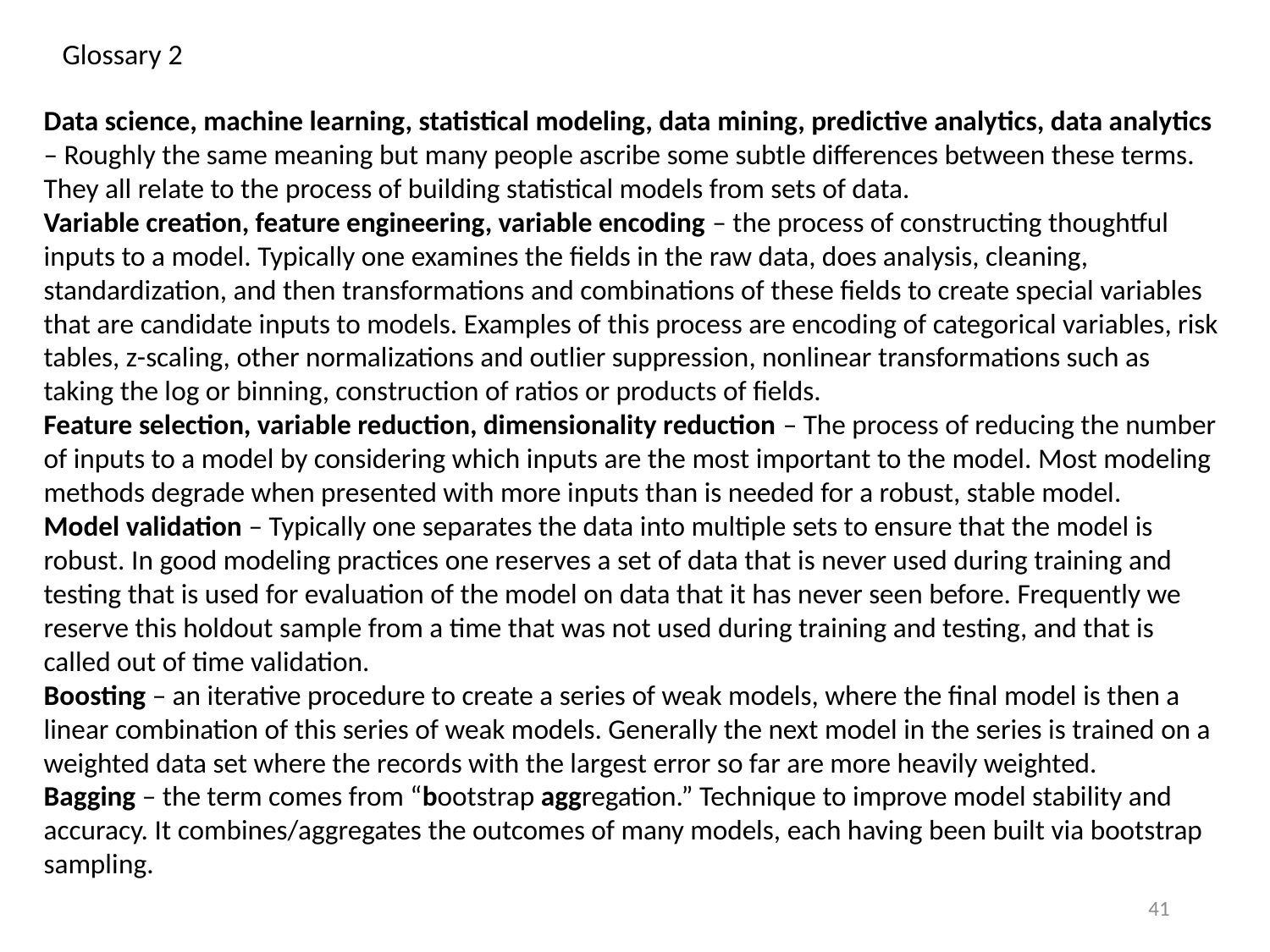

# Glossary 2
Data science, machine learning, statistical modeling, data mining, predictive analytics, data analytics – Roughly the same meaning but many people ascribe some subtle differences between these terms. They all relate to the process of building statistical models from sets of data.
Variable creation, feature engineering, variable encoding – the process of constructing thoughtful inputs to a model. Typically one examines the fields in the raw data, does analysis, cleaning, standardization, and then transformations and combinations of these fields to create special variables that are candidate inputs to models. Examples of this process are encoding of categorical variables, risk tables, z-scaling, other normalizations and outlier suppression, nonlinear transformations such as taking the log or binning, construction of ratios or products of fields.
Feature selection, variable reduction, dimensionality reduction – The process of reducing the number of inputs to a model by considering which inputs are the most important to the model. Most modeling methods degrade when presented with more inputs than is needed for a robust, stable model.
Model validation – Typically one separates the data into multiple sets to ensure that the model is robust. In good modeling practices one reserves a set of data that is never used during training and testing that is used for evaluation of the model on data that it has never seen before. Frequently we reserve this holdout sample from a time that was not used during training and testing, and that is called out of time validation.
Boosting – an iterative procedure to create a series of weak models, where the final model is then a linear combination of this series of weak models. Generally the next model in the series is trained on a weighted data set where the records with the largest error so far are more heavily weighted.
Bagging – the term comes from “bootstrap aggregation.” Technique to improve model stability and accuracy. It combines/aggregates the outcomes of many models, each having been built via bootstrap sampling.

41